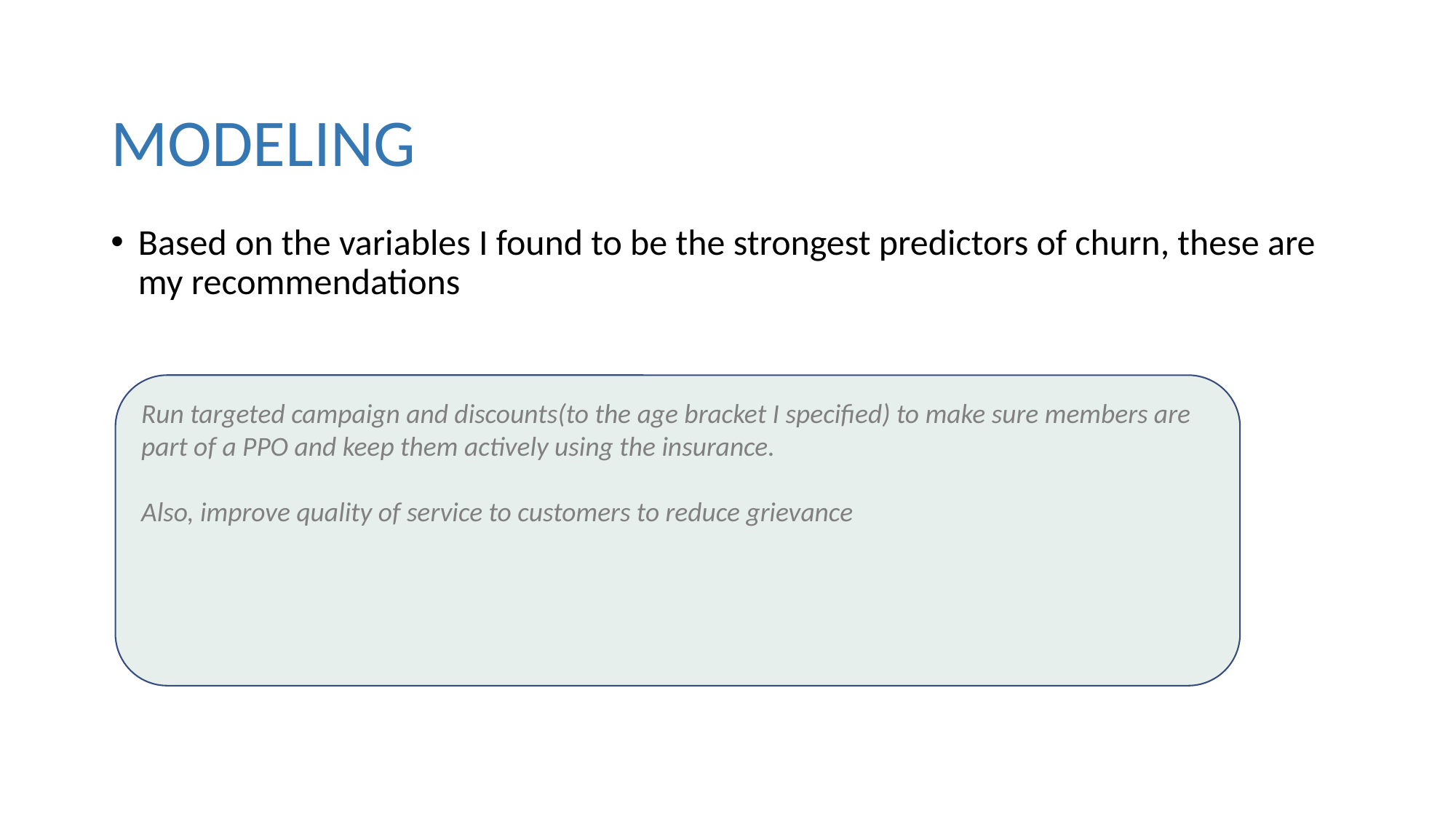

# MODELING
Based on the variables I found to be the strongest predictors of churn, these are my recommendations

Run targeted campaign and discounts(to the age bracket I specified) to make sure members are part of a PPO and keep them actively using the insurance.

Also, improve quality of service to customers to reduce grievance